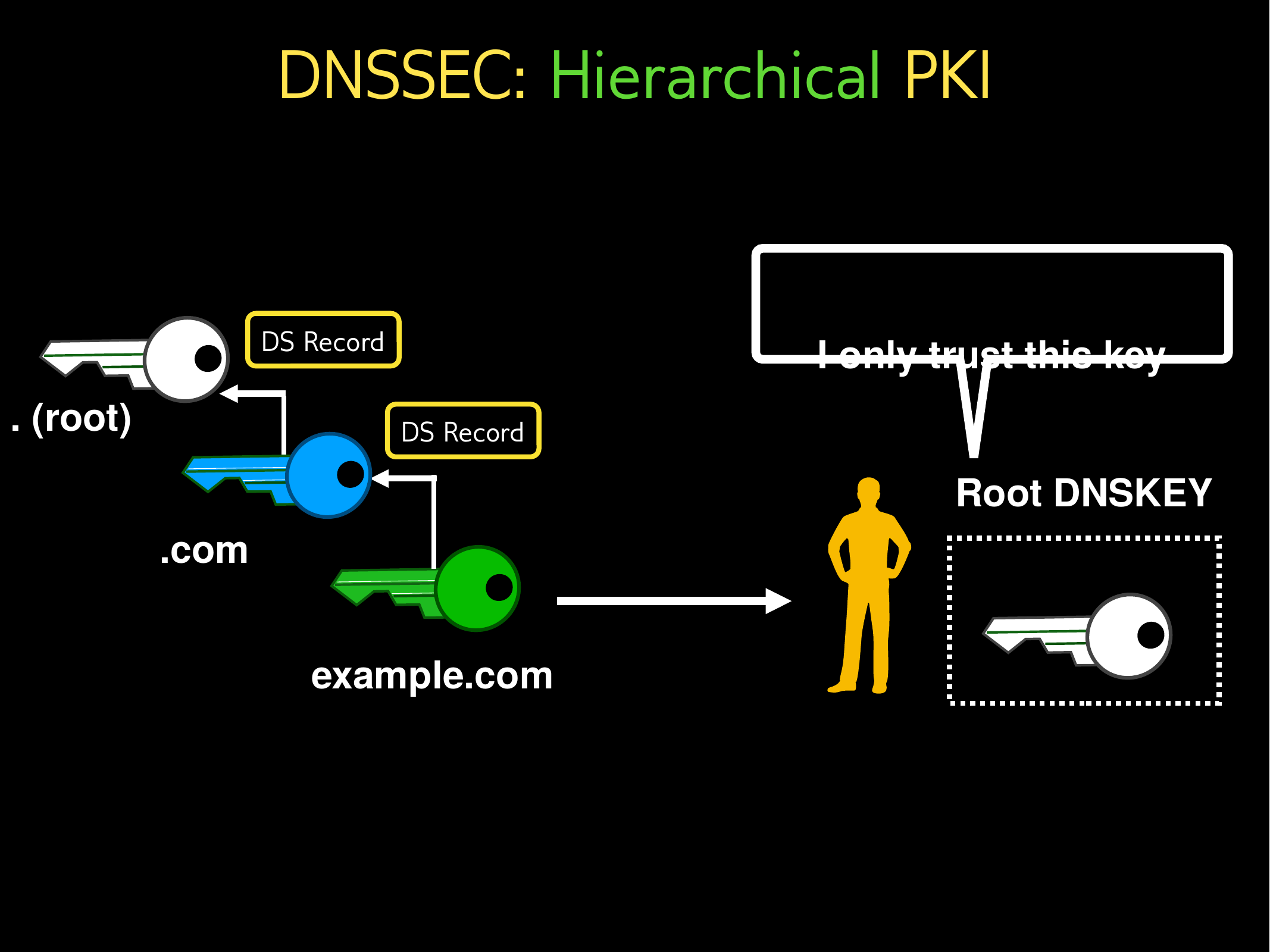

# DNSSEC: Hierarchical PKI
I only trust this key

. (root)

.com
DS Record
DS Record
Root DNSKEY

example.com
12